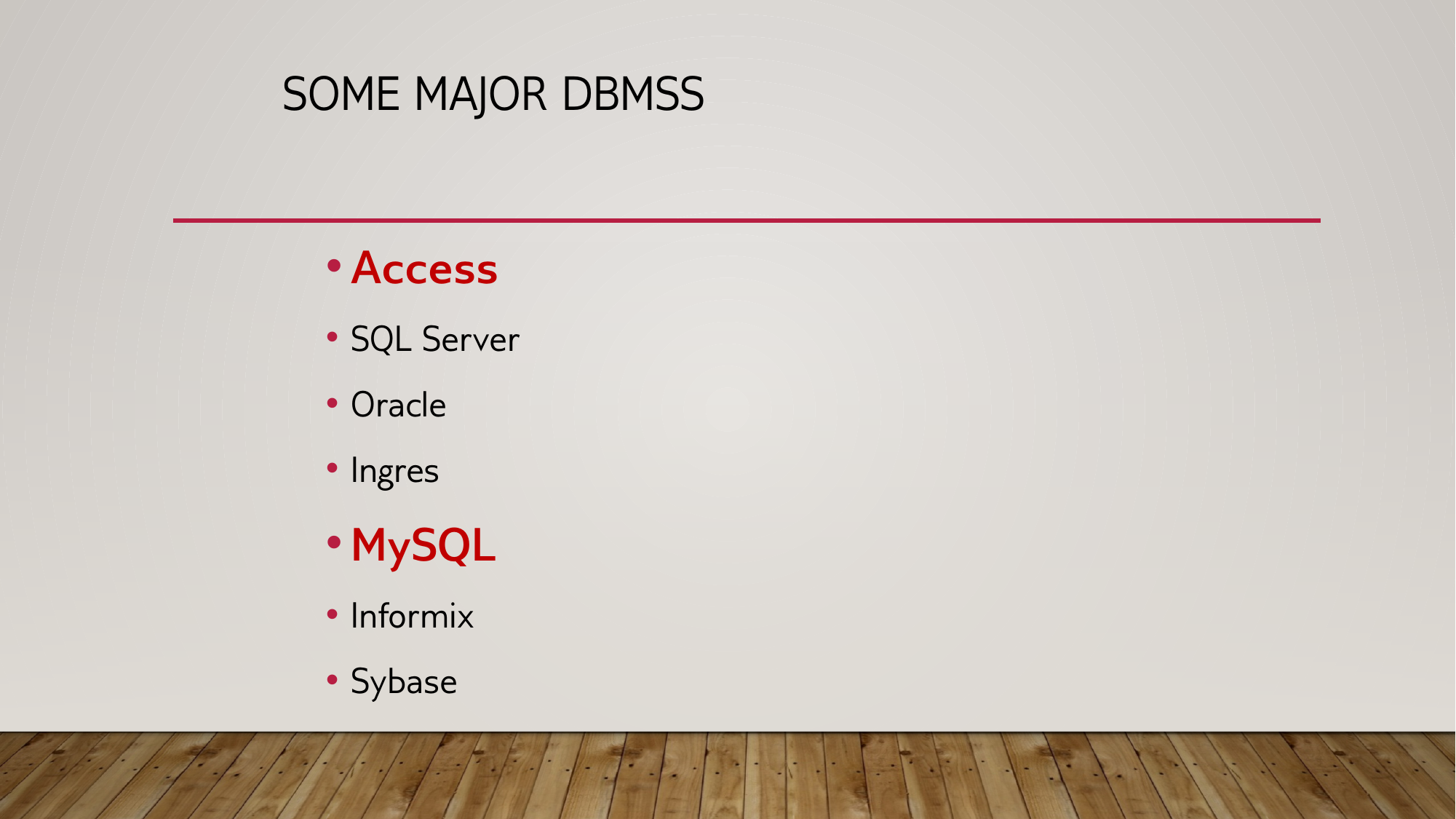

# Some Major DBMSs
Access
SQL Server
Oracle
Ingres
MySQL
Informix
Sybase